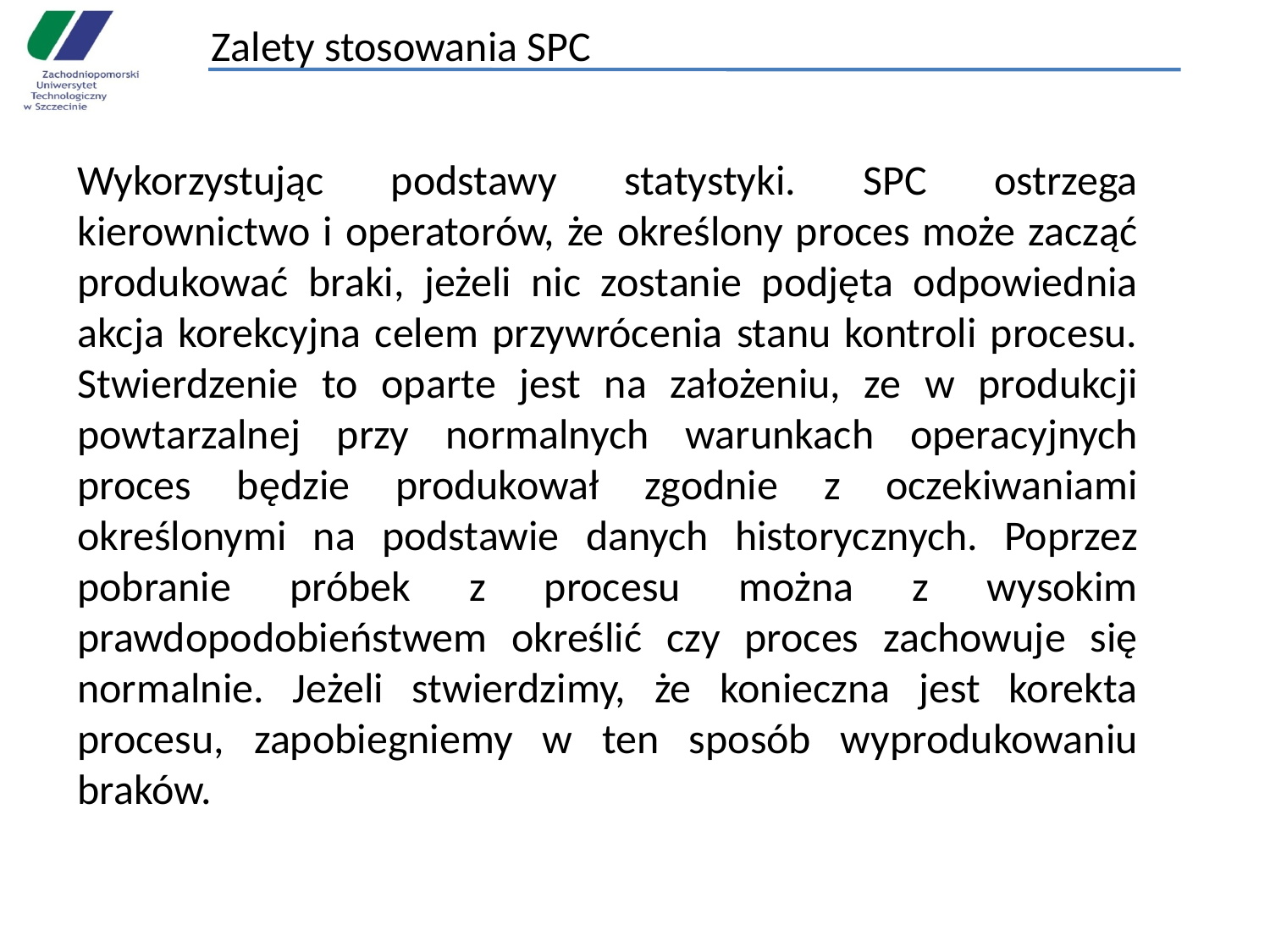

# Zalety stosowania SPC
Wykorzystując podstawy statystyki. SPC ostrzega kierownictwo i operatorów, że określony proces może zacząć produkować braki, jeżeli nic zostanie podjęta odpowiednia akcja korekcyjna celem przywrócenia stanu kontroli procesu. Stwierdzenie to oparte jest na założeniu, ze w produkcji powtarzalnej przy normalnych warunkach operacyjnych proces będzie produko­wał zgodnie z oczekiwaniami określonymi na podstawie danych historycznych. Poprzez pobranie próbek z procesu można z wysokim prawdopodobieństwem określić czy proces zachowuje się normalnie. Jeżeli stwierdzimy, że konieczna jest korekta procesu, zapobiegniemy w ten sposób wyprodukowaniu braków.